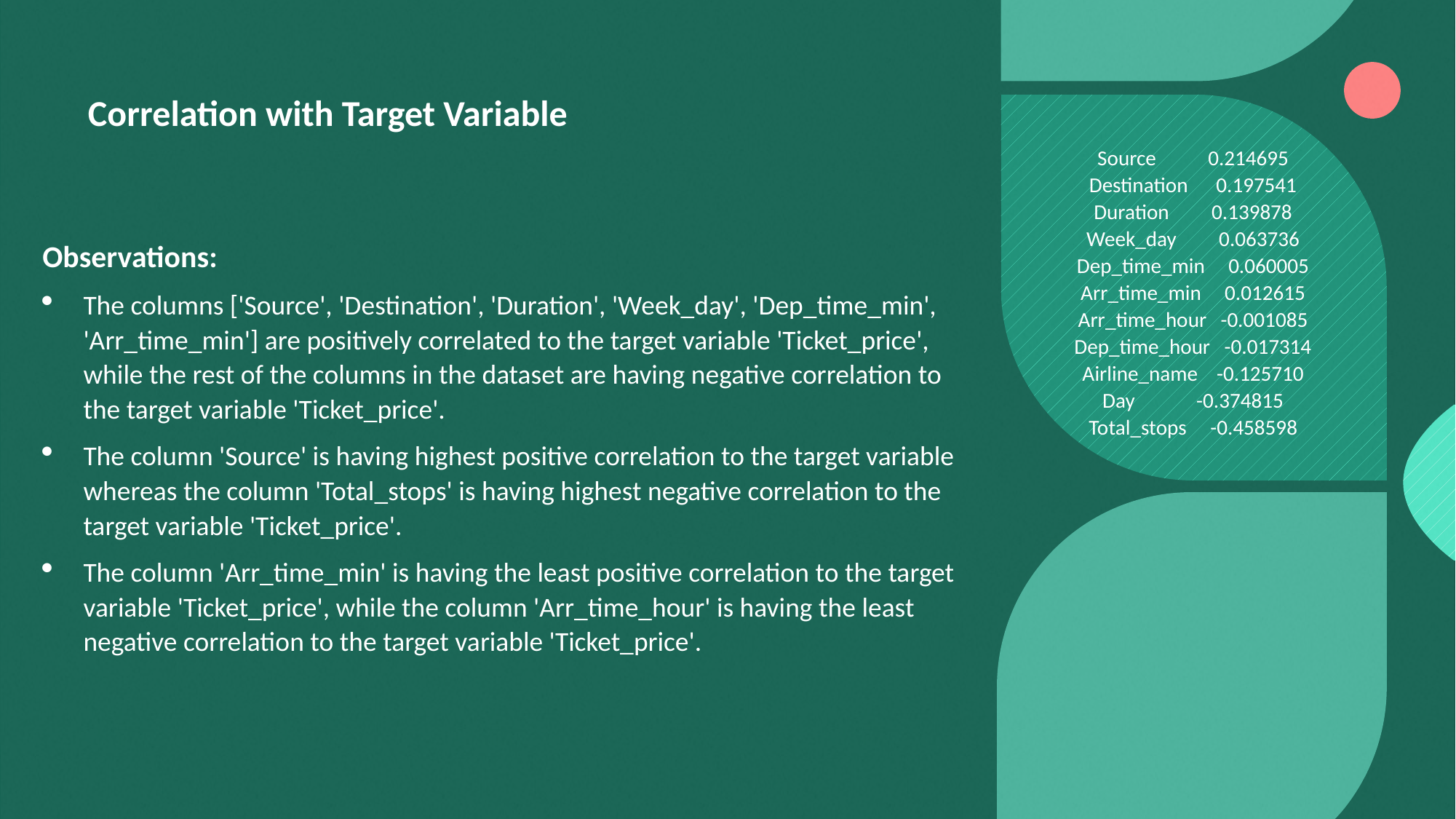

Correlation with Target Variable
Source           0.214695
Destination      0.197541
Duration         0.139878
Week_day         0.063736
Dep_time_min     0.060005
Arr_time_min     0.012615
Arr_time_hour   -0.001085
Dep_time_hour   -0.017314
Airline_name    -0.125710
Day             -0.374815
Total_stops     -0.458598
Observations:
The columns ['Source', 'Destination', 'Duration', 'Week_day', 'Dep_time_min', 'Arr_time_min'] are positively correlated to the target variable 'Ticket_price', while the rest of the columns in the dataset are having negative correlation to the target variable 'Ticket_price'.
The column 'Source' is having highest positive correlation to the target variable whereas the column 'Total_stops' is having highest negative correlation to the target variable 'Ticket_price'.
The column 'Arr_time_min' is having the least positive correlation to the target variable 'Ticket_price', while the column 'Arr_time_hour' is having the least negative correlation to the target variable 'Ticket_price'.